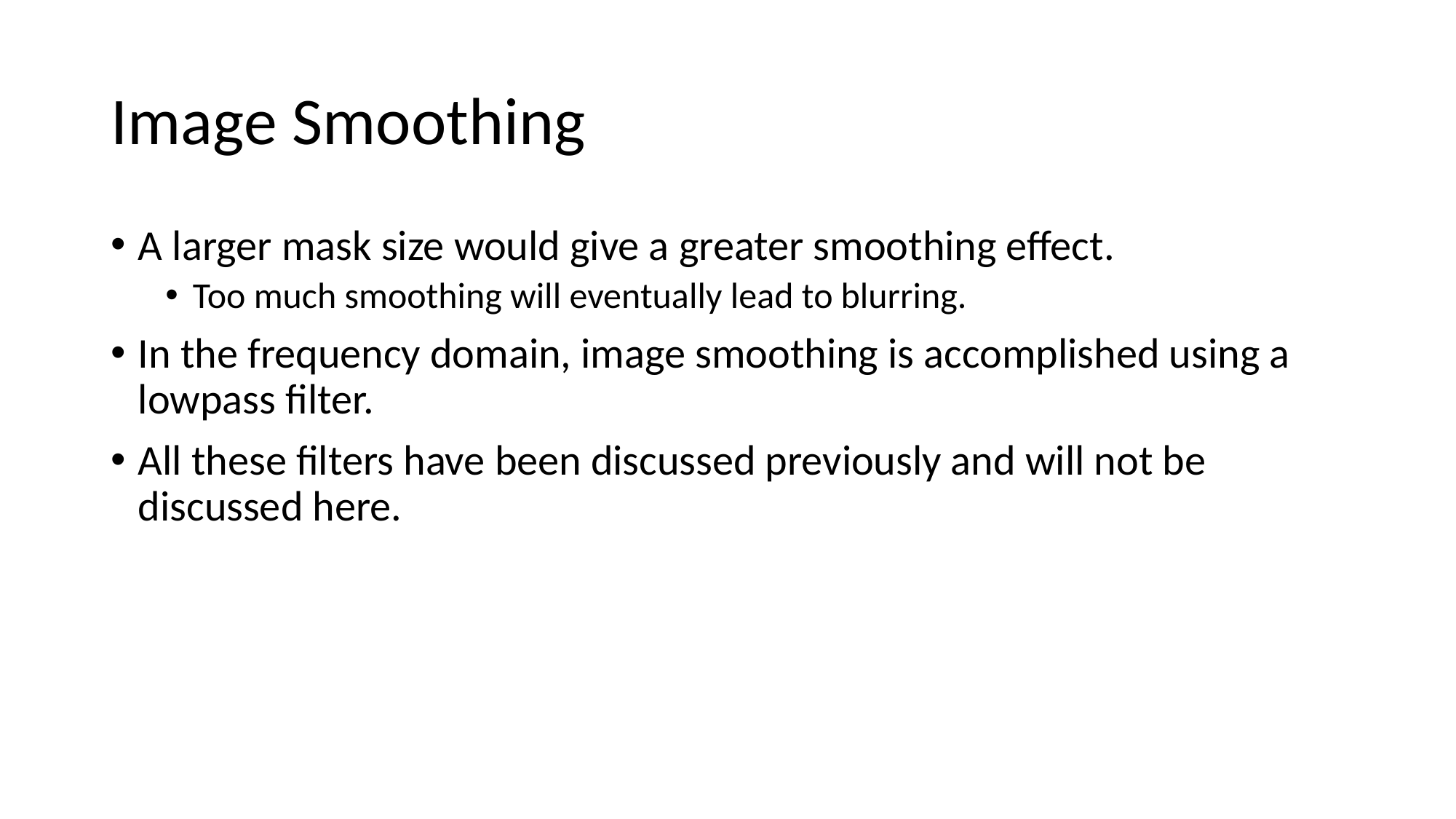

# Image Smoothing
A larger mask size would give a greater smoothing effect.
Too much smoothing will eventually lead to blurring.
In the frequency domain, image smoothing is accomplished using a lowpass filter.
All these filters have been discussed previously and will not be discussed here.